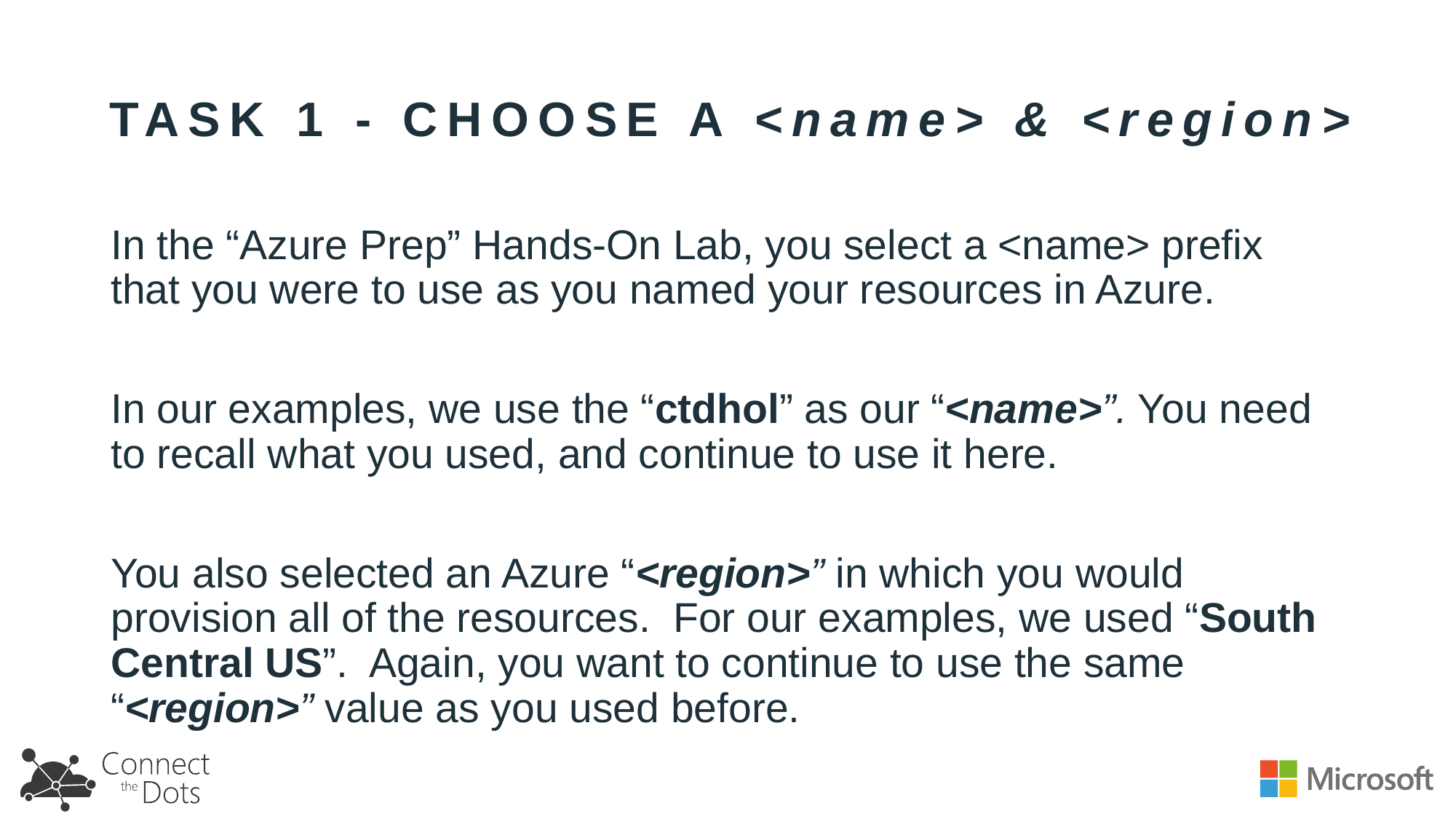

# TASK 1 - CHOOSE A <name> & <region>
In the “Azure Prep” Hands-On Lab, you select a <name> prefix that you were to use as you named your resources in Azure.

In our examples, we use the “ctdhol” as our “<name>”. You need to recall what you used, and continue to use it here.

You also selected an Azure “<region>” in which you would provision all of the resources.  For our examples, we used “South Central US”.  Again, you want to continue to use the same “<region>” value as you used before.